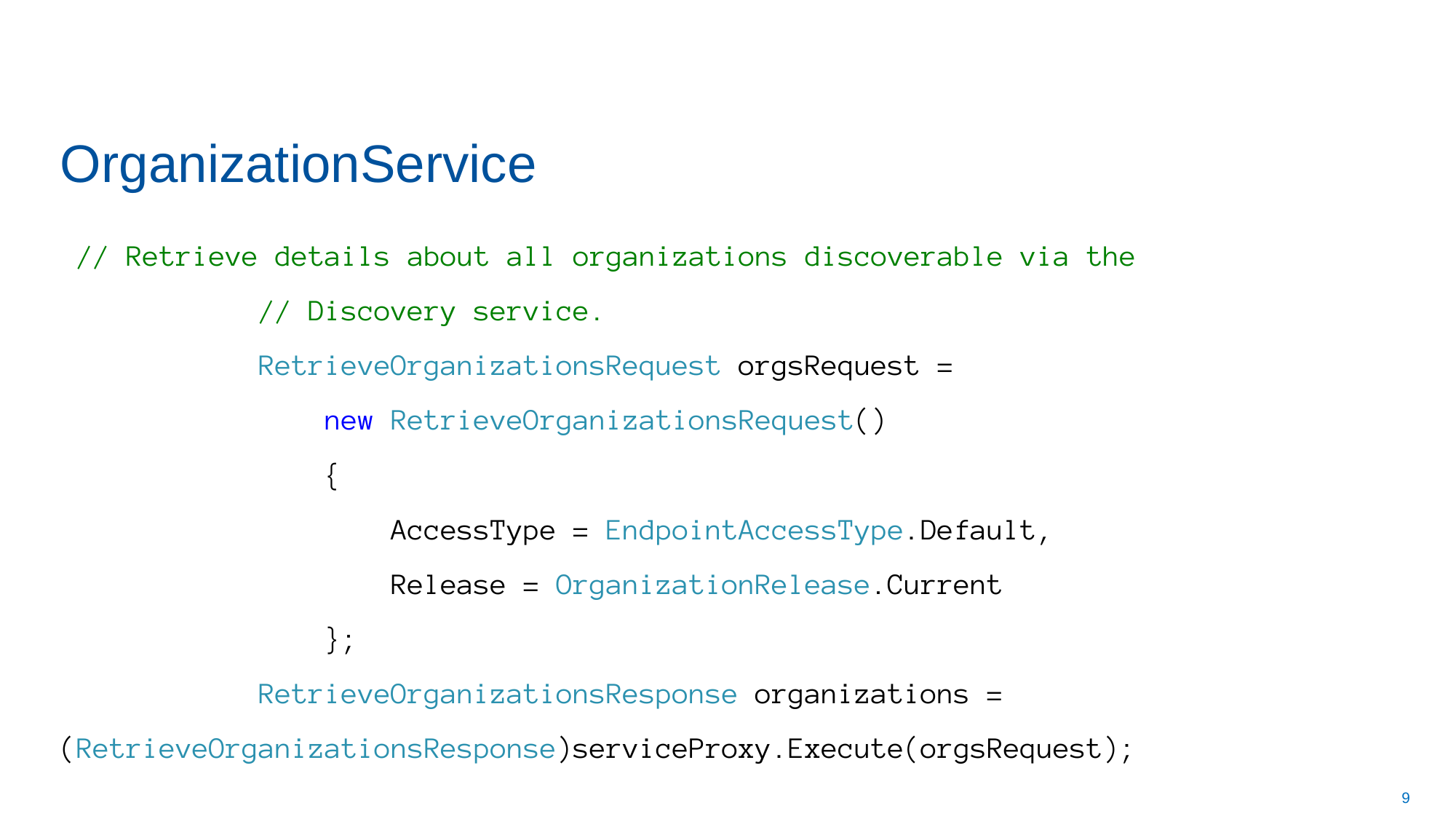

# OrganizationService
 // Retrieve details about all organizations discoverable via the
            // Discovery service.
            RetrieveOrganizationsRequest orgsRequest =
                new RetrieveOrganizationsRequest()
                {
                    AccessType = EndpointAccessType.Default,
                    Release = OrganizationRelease.Current
                };
            RetrieveOrganizationsResponse organizations =
(RetrieveOrganizationsResponse)serviceProxy.Execute(orgsRequest);